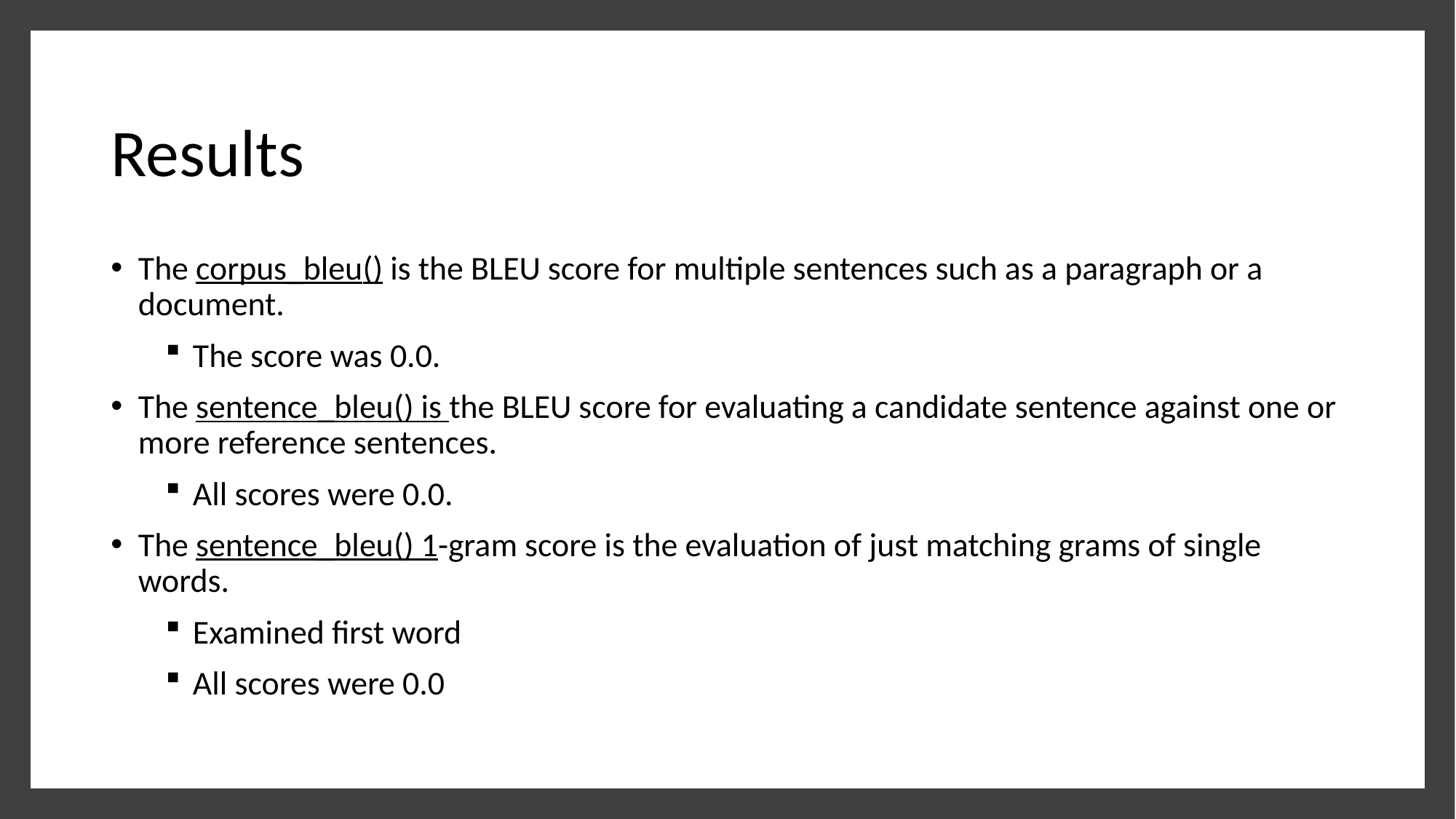

# Results
The corpus_bleu() is the BLEU score for multiple sentences such as a paragraph or a document.
The score was 0.0.
The sentence_bleu() is the BLEU score for evaluating a candidate sentence against one or more reference sentences.
All scores were 0.0.
The sentence_bleu() 1-gram score is the evaluation of just matching grams of single words.
Examined first word
All scores were 0.0